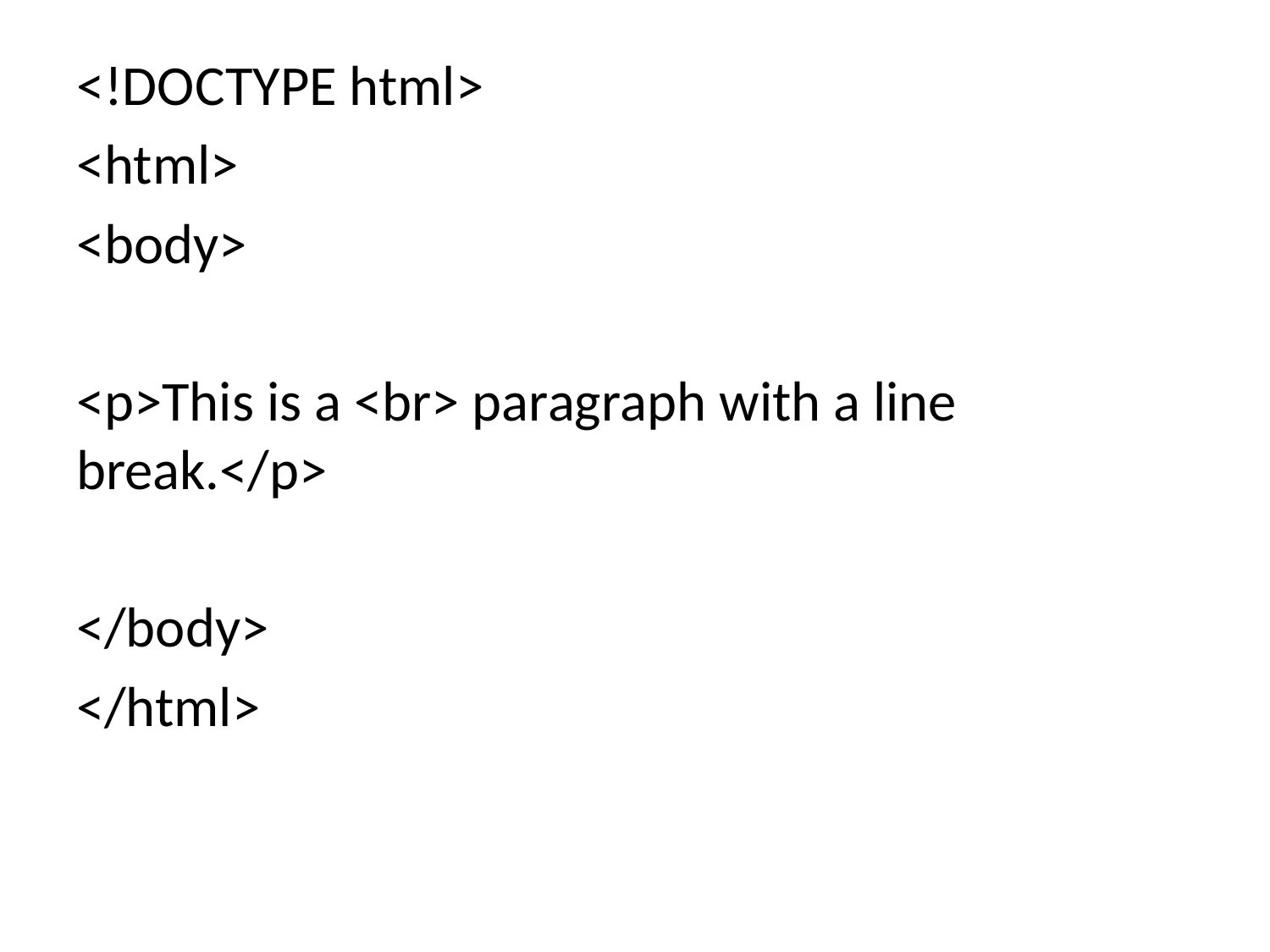

#
<!DOCTYPE html>
<html>
<body>

<p>This is a <br> paragraph with a line break.</p>

</body>
</html>